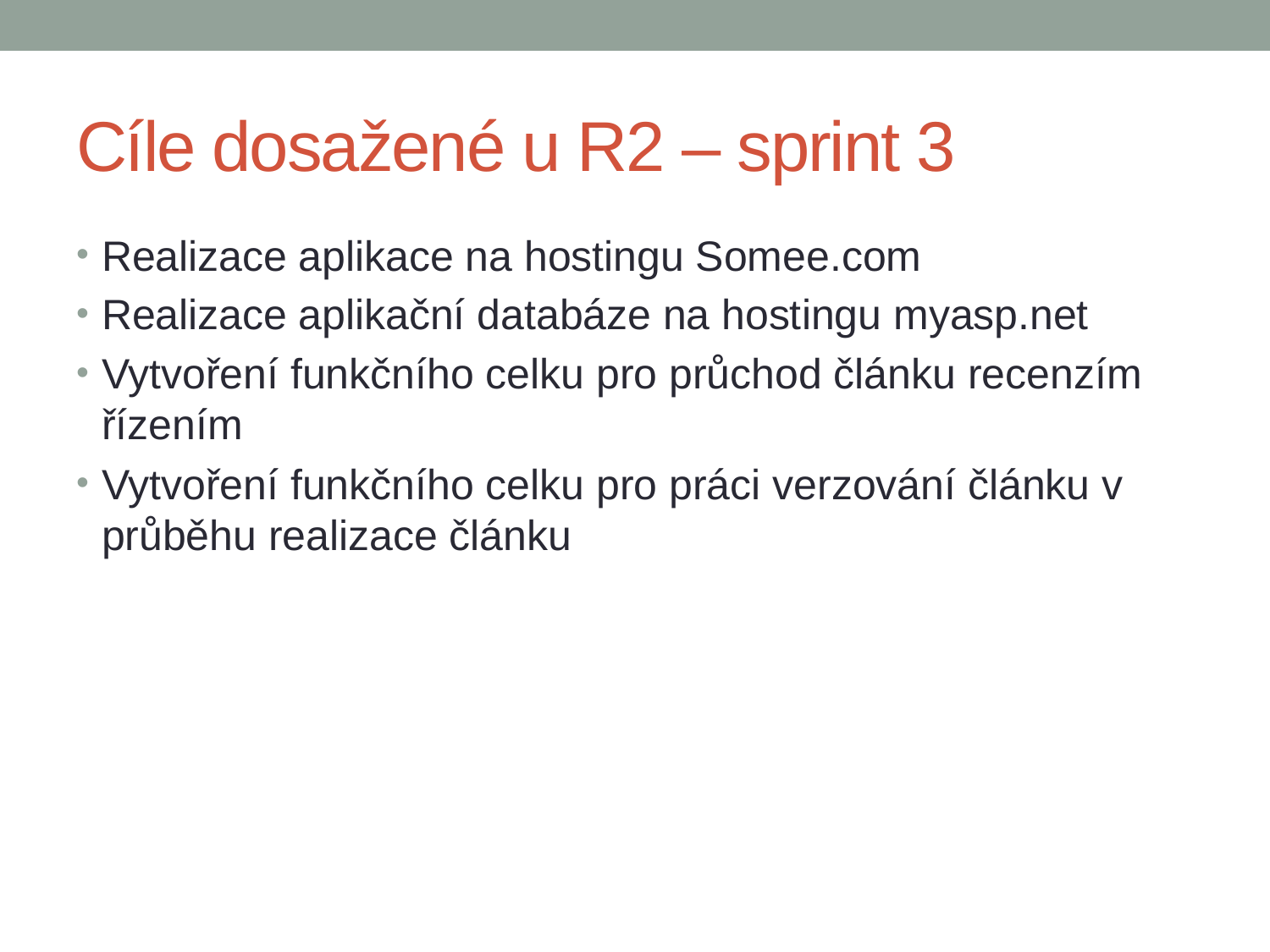

# Cíle dosažené u R2 – sprint 3
Realizace aplikace na hostingu Somee.com
Realizace aplikační databáze na hostingu myasp.net
Vytvoření funkčního celku pro průchod článku recenzím řízením
Vytvoření funkčního celku pro práci verzování článku v průběhu realizace článku